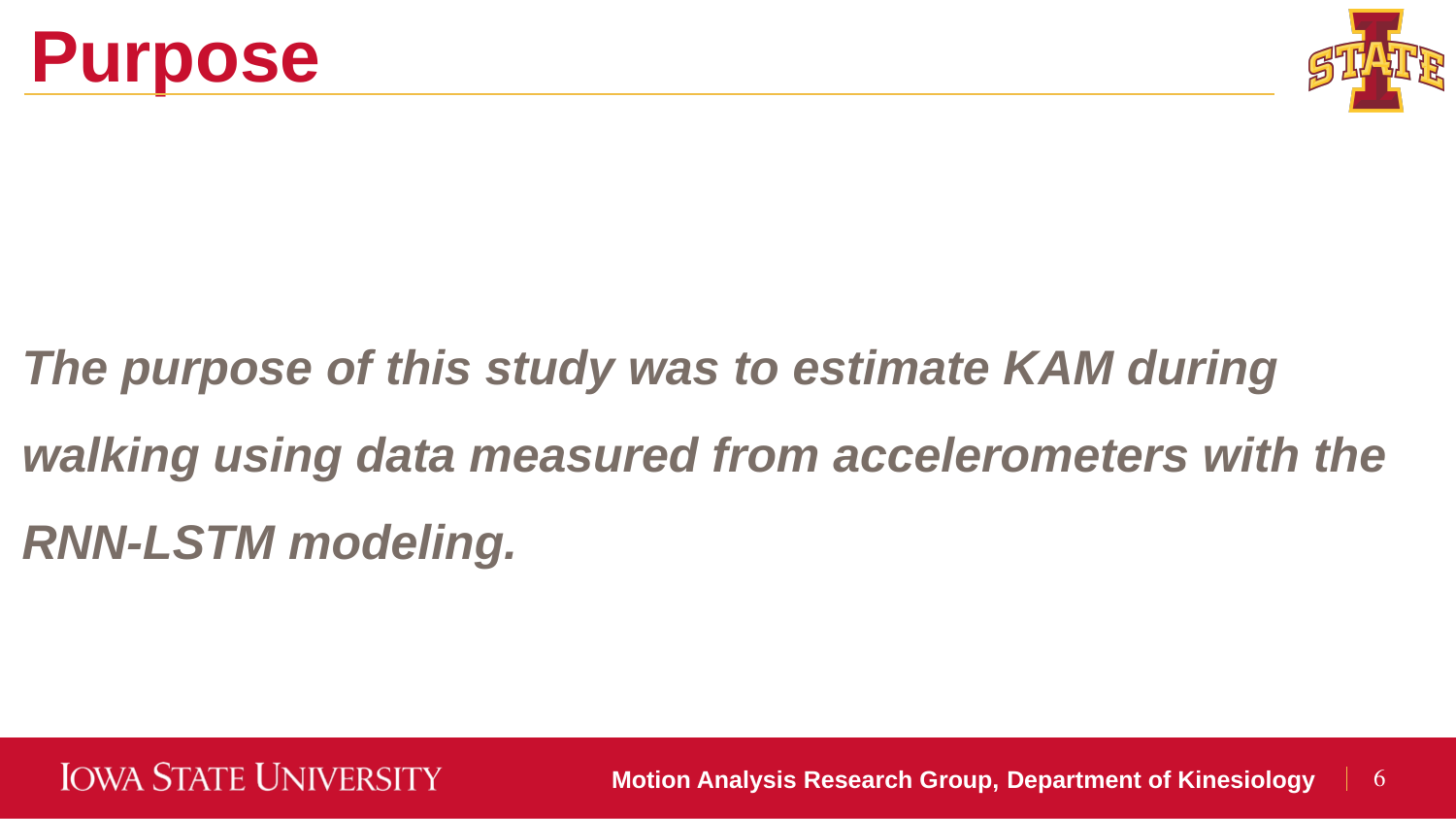

Purpose
The purpose of this study was to estimate KAM during walking using data measured from accelerometers with the RNN-LSTM modeling.